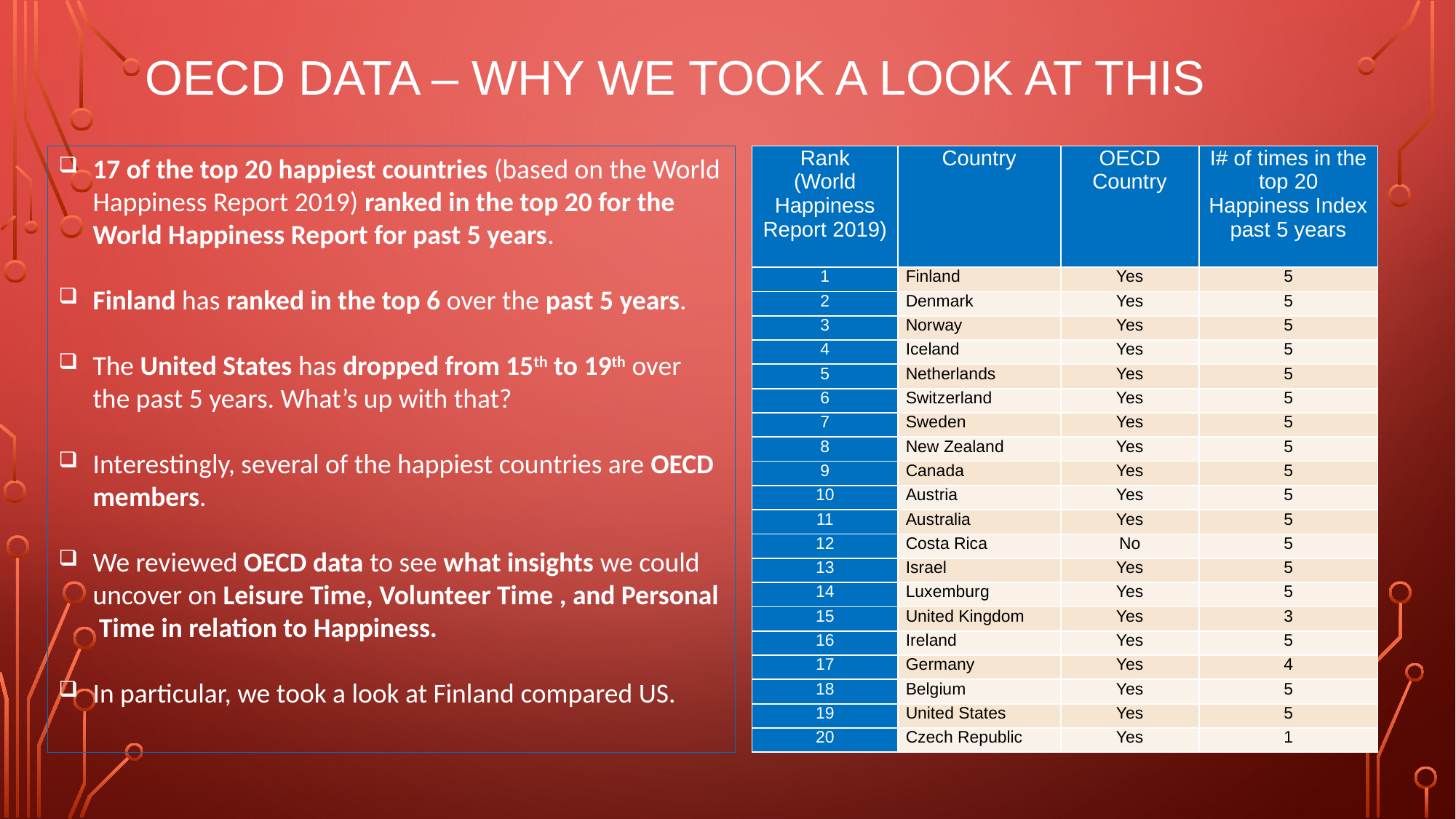

# OECD Data – WHY WE TOOK A LOOK At THIS
17 of the top 20 happiest countries (based on the World Happiness Report 2019) ranked in the top 20 for the World Happiness Report for past 5 years.

Finland has ranked in the top 6 over the past 5 years.

The United States has dropped from 15th to 19th over the past 5 years. What’s up with that?

Interestingly, several of the happiest countries are OECD members.

We reviewed OECD data to see what insights we could uncover on Leisure Time, Volunteer Time , and Personal  Time in relation to Happiness.

In particular, we took a look at Finland compared US.
| Rank (World Happiness Report 2019) | Country | OECD Country | I# of times in the top 20 Happiness Index past 5 years |
| --- | --- | --- | --- |
| 1 | Finland | Yes | 5 |
| 2 | Denmark | Yes | 5 |
| 3 | Norway | Yes | 5 |
| 4 | Iceland | Yes | 5 |
| 5 | Netherlands | Yes | 5 |
| 6 | Switzerland | Yes | 5 |
| 7 | Sweden | Yes | 5 |
| 8 | New Zealand | Yes | 5 |
| 9 | Canada | Yes | 5 |
| 10 | Austria | Yes | 5 |
| 11 | Australia | Yes | 5 |
| 12 | Costa Rica | No | 5 |
| 13 | Israel | Yes | 5 |
| 14 | Luxemburg | Yes | 5 |
| 15 | United Kingdom | Yes | 3 |
| 16 | Ireland | Yes | 5 |
| 17 | Germany | Yes | 4 |
| 18 | Belgium | Yes | 5 |
| 19 | United States | Yes | 5 |
| 20 | Czech Republic | Yes | 1 |